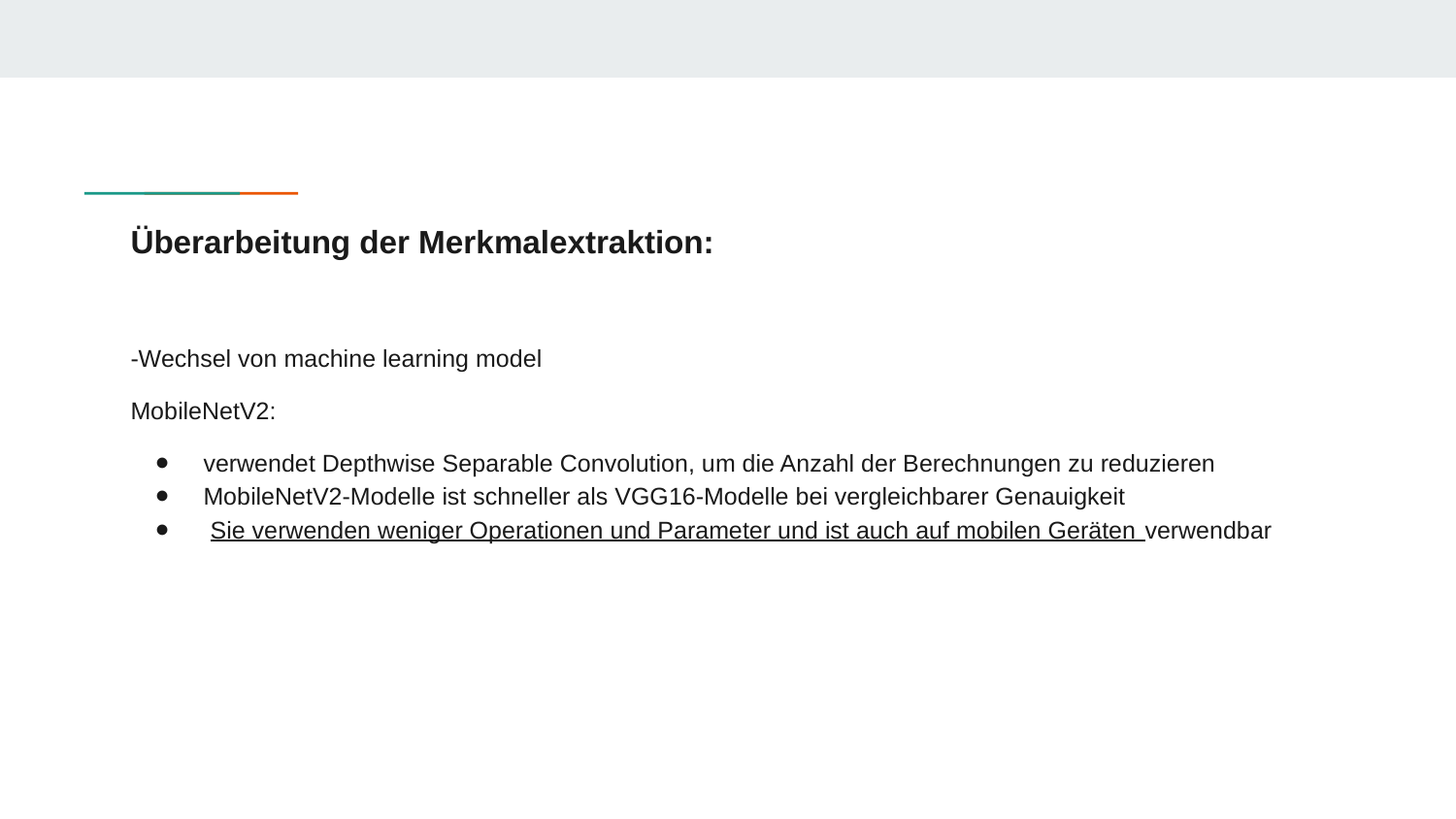

# Überarbeitung der Merkmalextraktion:
-Wechsel von machine learning model
MobileNetV2:
verwendet Depthwise Separable Convolution, um die Anzahl der Berechnungen zu reduzieren
MobileNetV2-Modelle ist schneller als VGG16-Modelle bei vergleichbarer Genauigkeit
 Sie verwenden weniger Operationen und Parameter und ist auch auf mobilen Geräten verwendbar